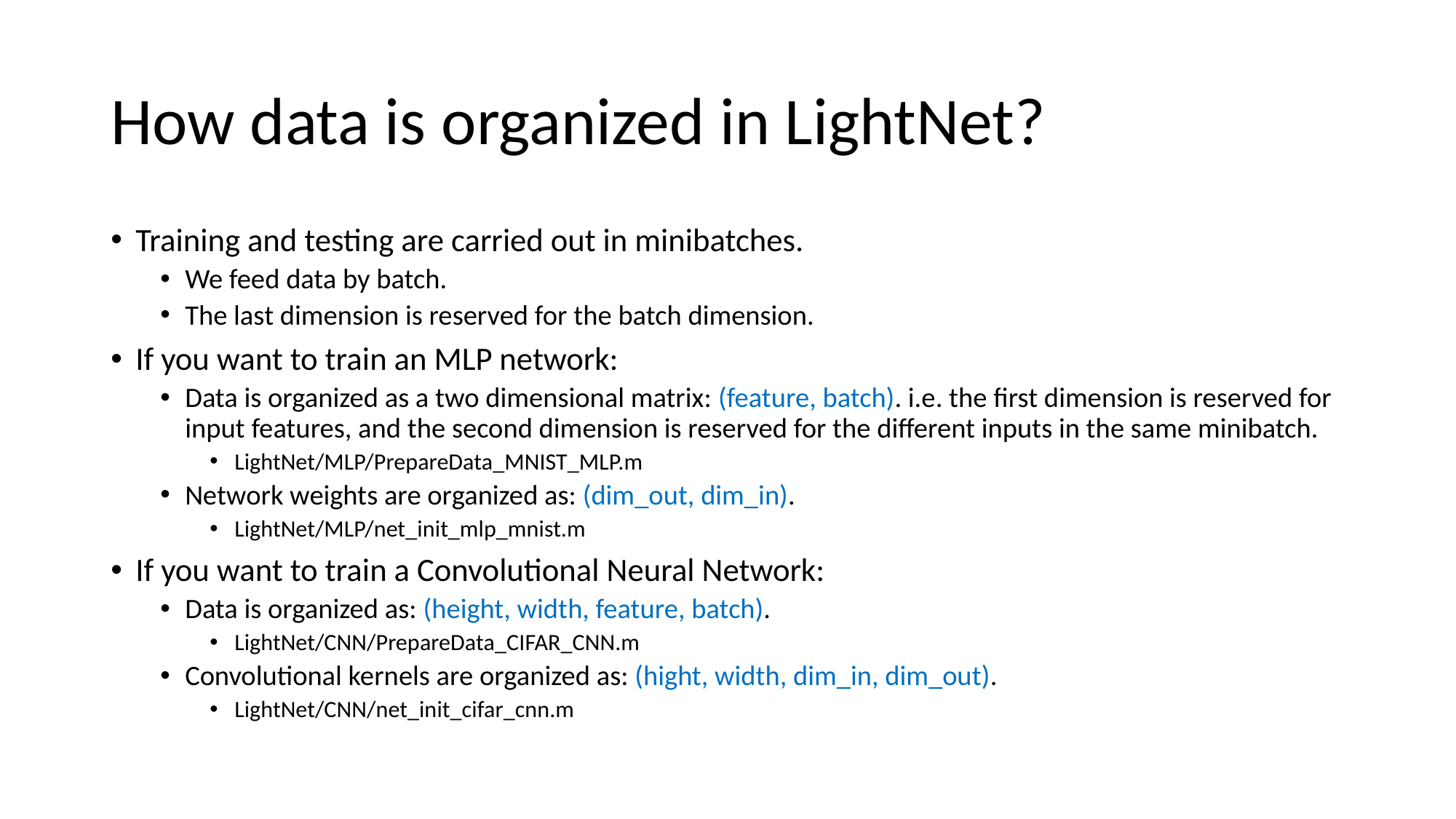

# How data is organized in LightNet?
Training and testing are carried out in minibatches.
We feed data by batch.
The last dimension is reserved for the batch dimension.
If you want to train an MLP network:
Data is organized as a two dimensional matrix: (feature, batch). i.e. the first dimension is reserved for input features, and the second dimension is reserved for the different inputs in the same minibatch.
LightNet/MLP/PrepareData_MNIST_MLP.m
Network weights are organized as: (dim_out, dim_in).
LightNet/MLP/net_init_mlp_mnist.m
If you want to train a Convolutional Neural Network:
Data is organized as: (height, width, feature, batch).
LightNet/CNN/PrepareData_CIFAR_CNN.m
Convolutional kernels are organized as: (hight, width, dim_in, dim_out).
LightNet/CNN/net_init_cifar_cnn.m